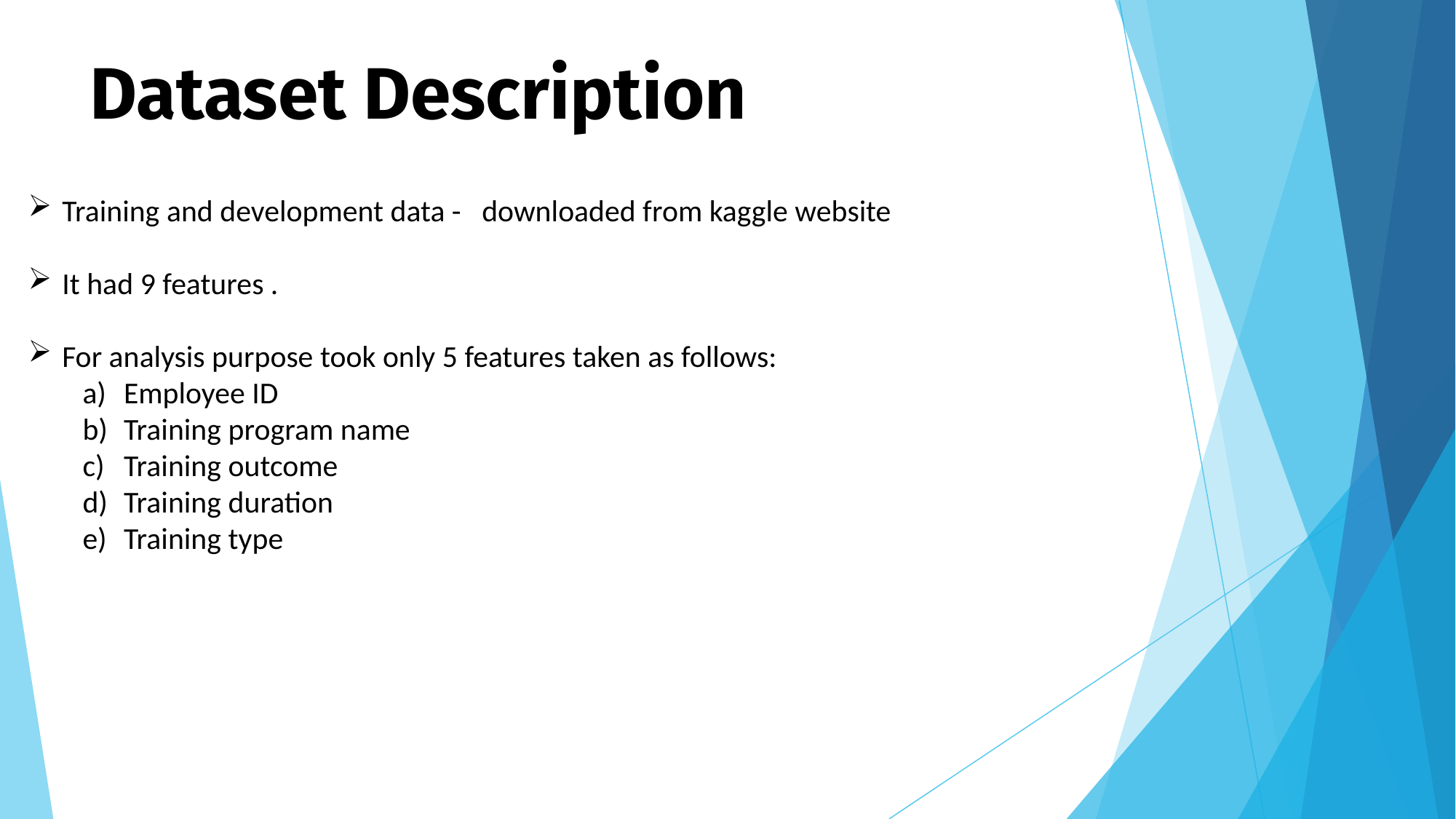

# Dataset Description
Training and development data -   downloaded from kaggle website

It had 9 features .

For analysis purpose took only 5 features taken as follows:
Employee ID
Training program name
Training outcome
Training duration
Training type